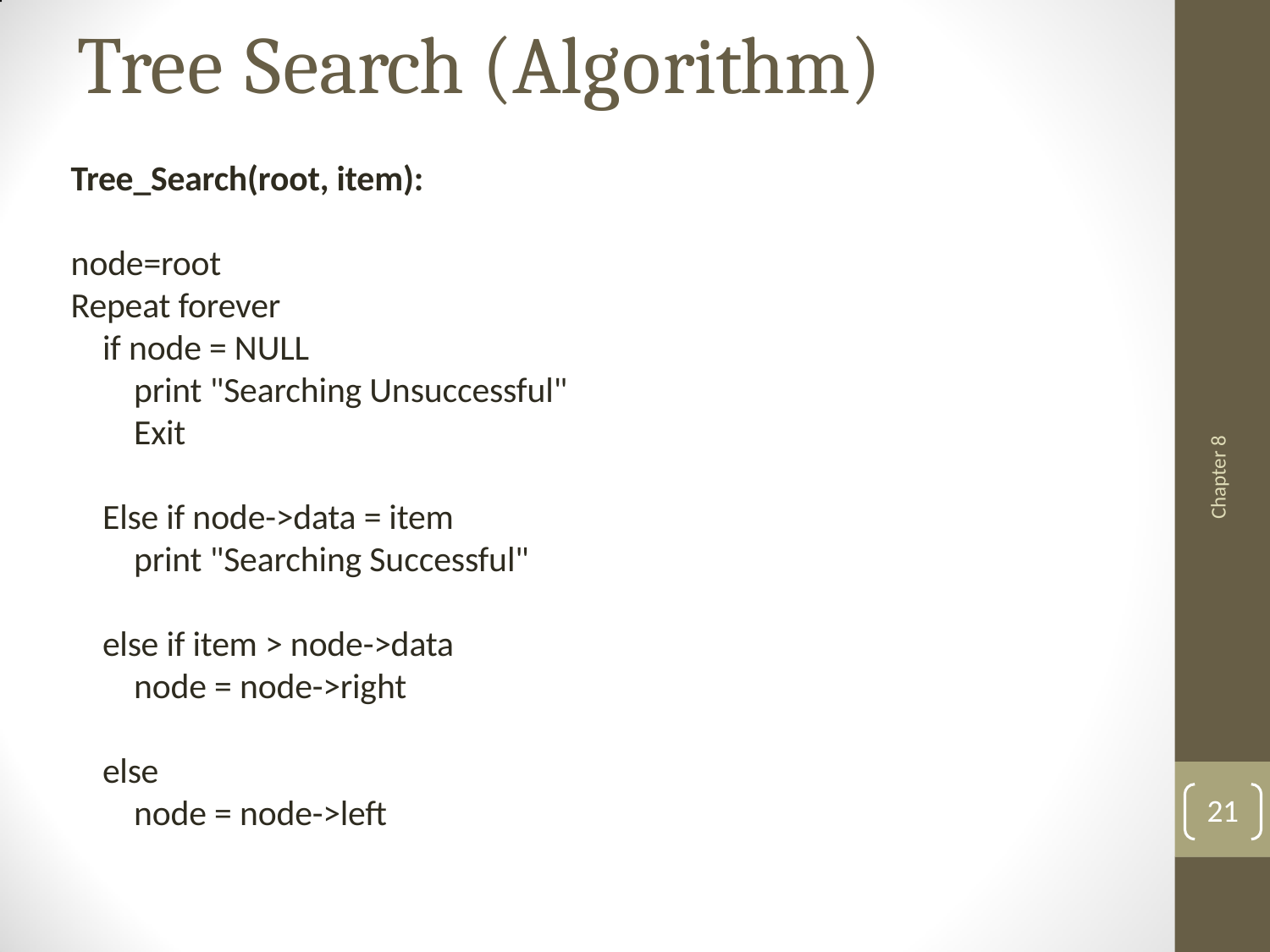

# Tree Search (Algorithm)
Tree_Search(root, item):

node=root
Repeat forever
    if node = NULL
        print "Searching Unsuccessful"
        Exit

    Else if node->data = item
        print "Searching Successful"

    else if item > node->data
        node = node->right

    else
        node = node->left
Chapter 8

21